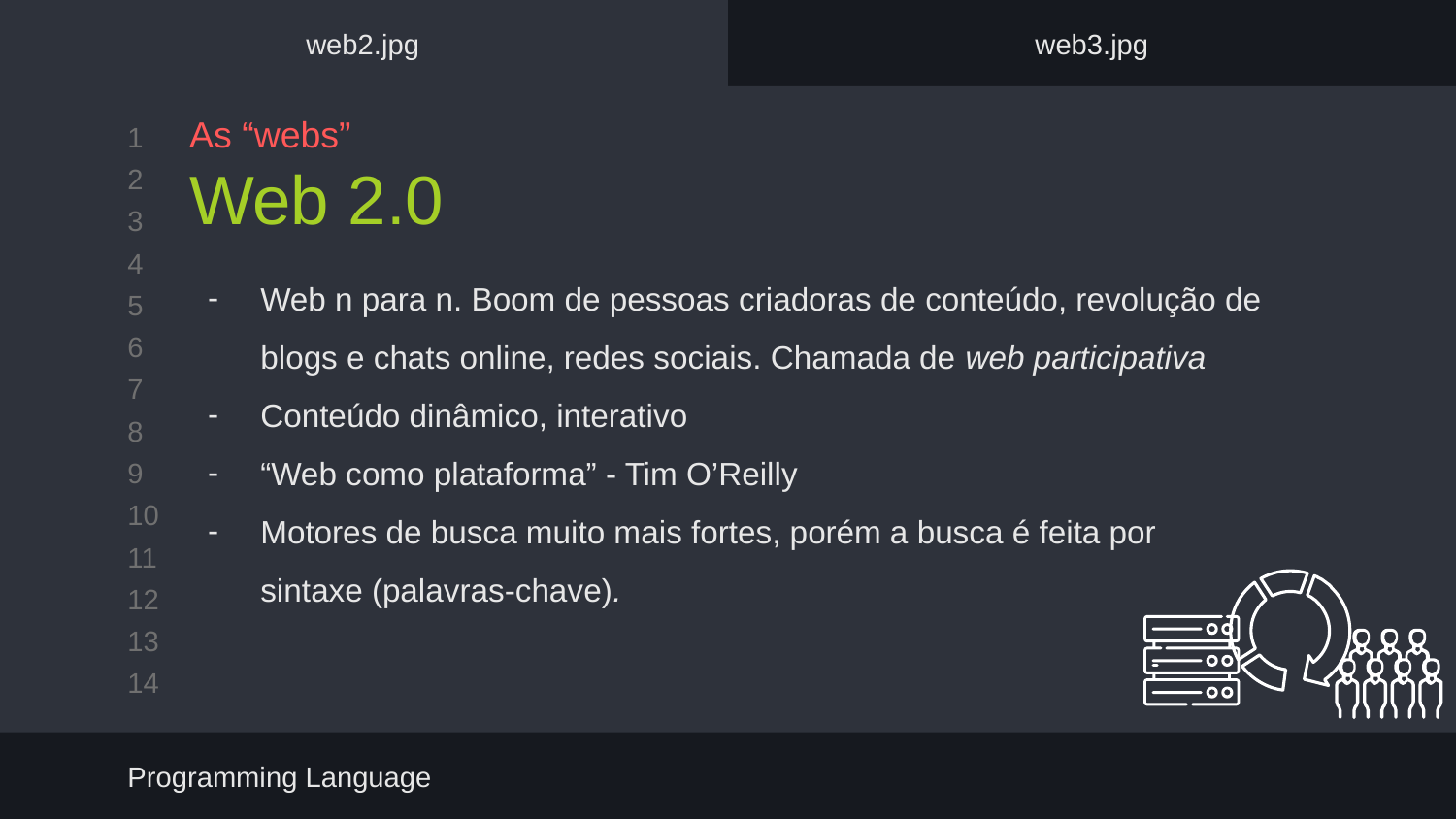

web2.jpg
web3.jpg
# As “webs”
Web 2.0
Web n para n. Boom de pessoas criadoras de conteúdo, revolução de blogs e chats online, redes sociais. Chamada de web participativa
Conteúdo dinâmico, interativo
“Web como plataforma” - Tim O’Reilly
Motores de busca muito mais fortes, porém a busca é feita por sintaxe (palavras-chave).

Programming Language